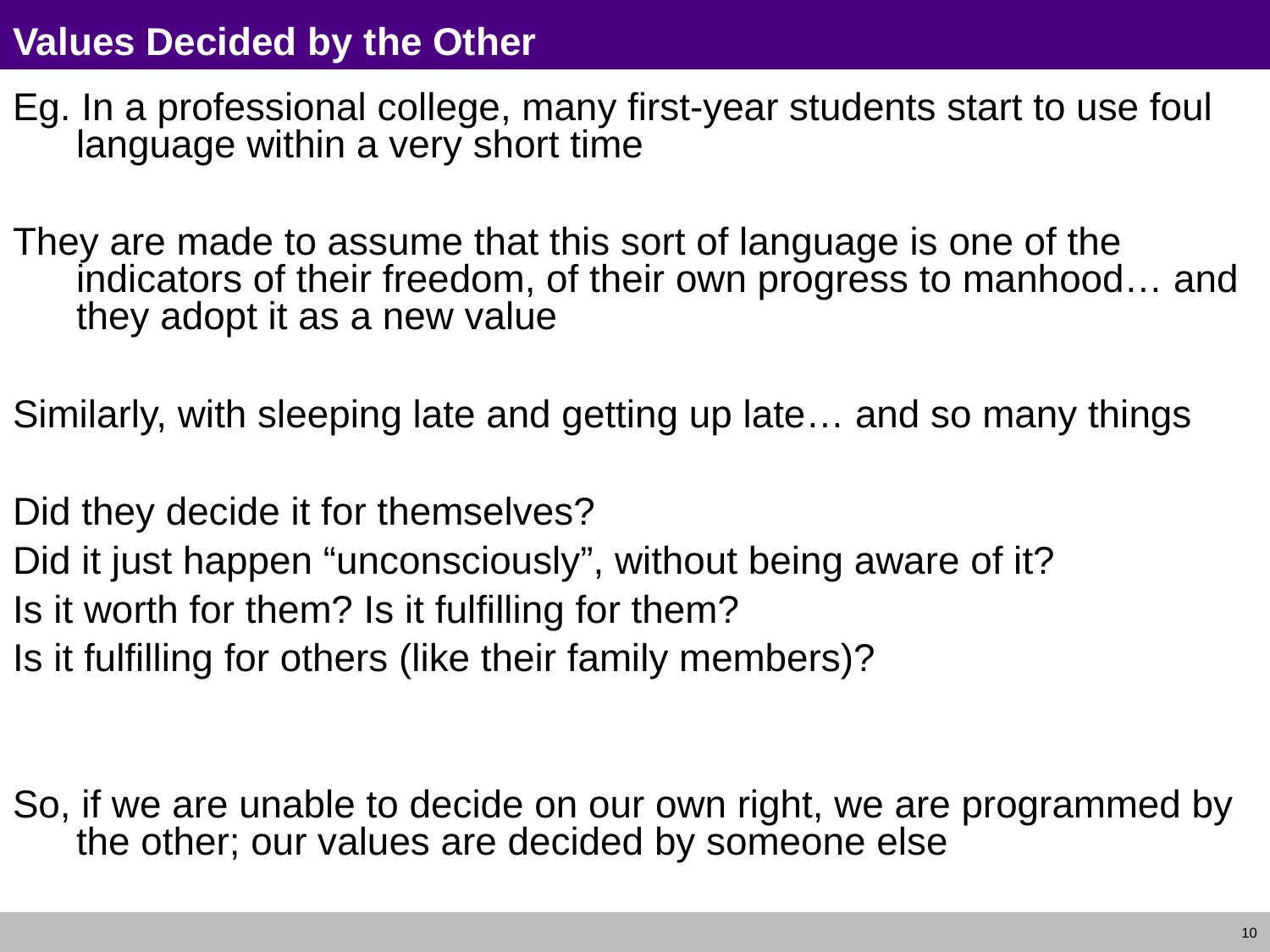

# Values Decided by the Other
Eg. In a professional college, many first-year students start to use foul language within a very short time

They are made to assume that this sort of language is one of the indicators of their freedom, of their own progress to manhood… and they adopt it as a new value

Similarly, with sleeping late and getting up late… and so many things

Did they decide it for themselves?
Did it just happen “unconsciously”, without being aware of it?
Is it worth for them? Is it fulfilling for them?
Is it fulfilling for others (like their family members)?

So, if we are unable to decide on our own right, we are programmed by the other; our values are decided by someone else